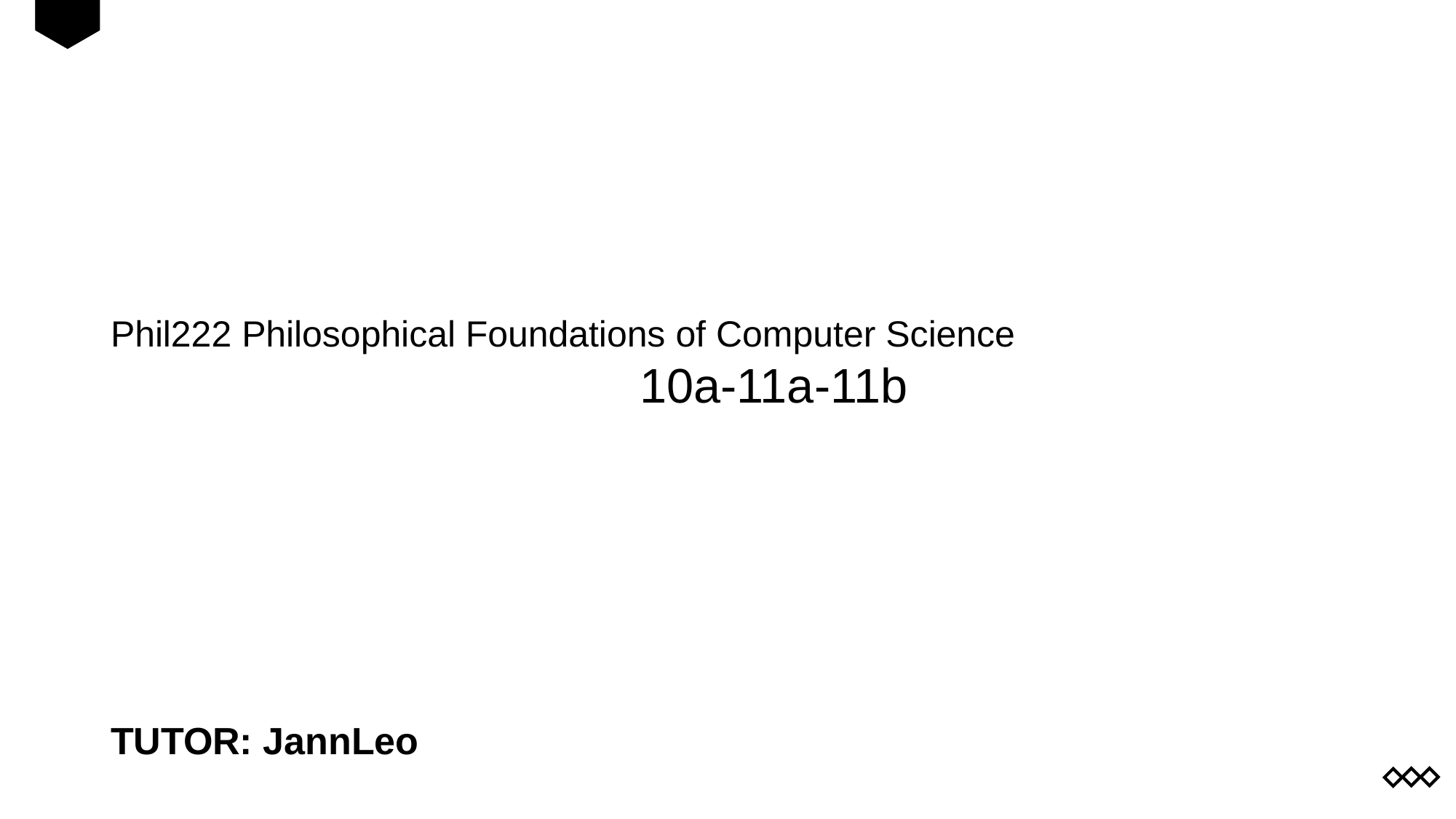

Phil222 Philosophical Foundations of Computer Science
			               10a-11a-11b
TUTOR: JannLeo